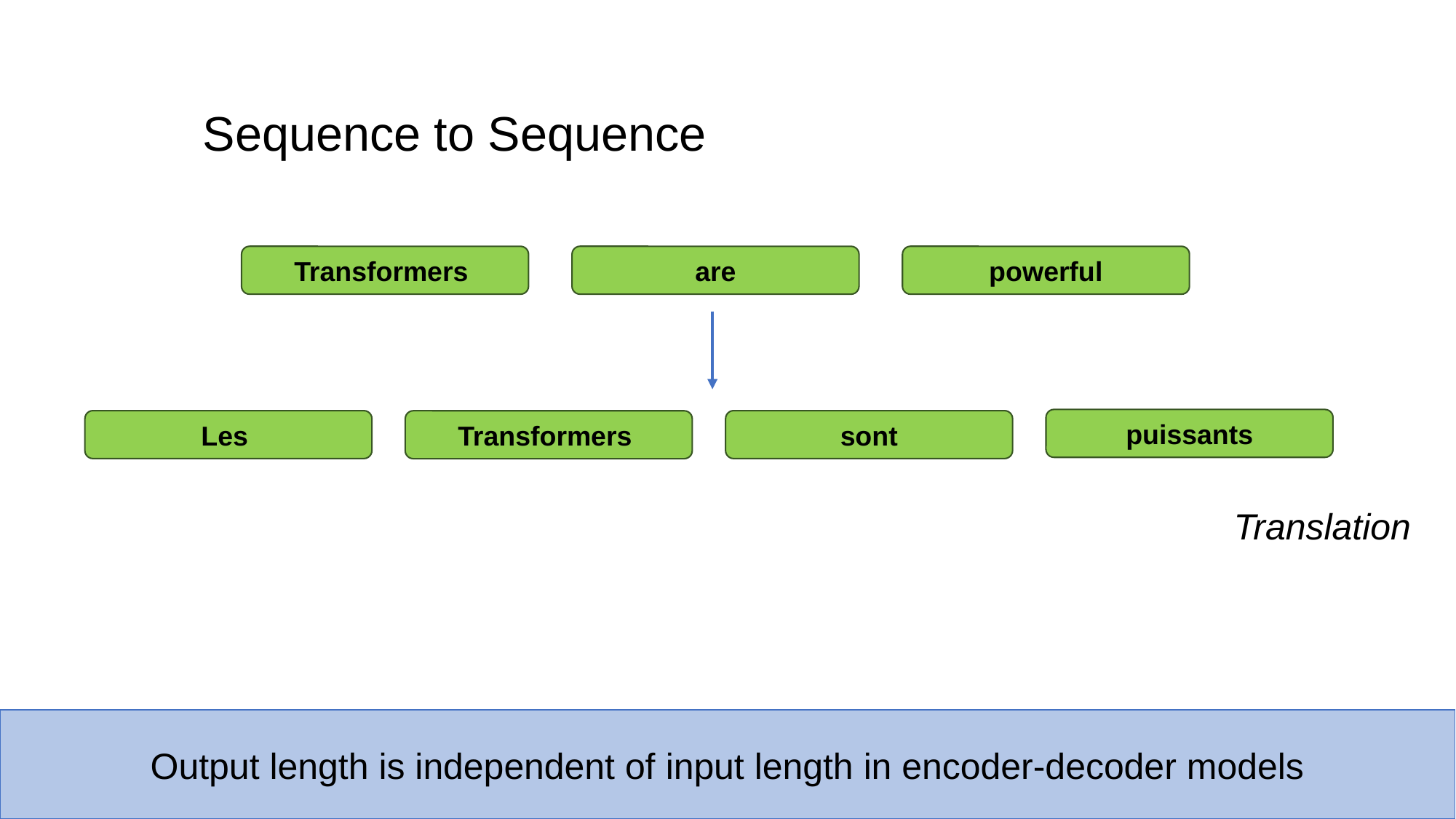

Sequence to Sequence
powerful
Transformers
are
puissants
Les
sont
Transformers
Translation
Output length is independent of input length in encoder-decoder models